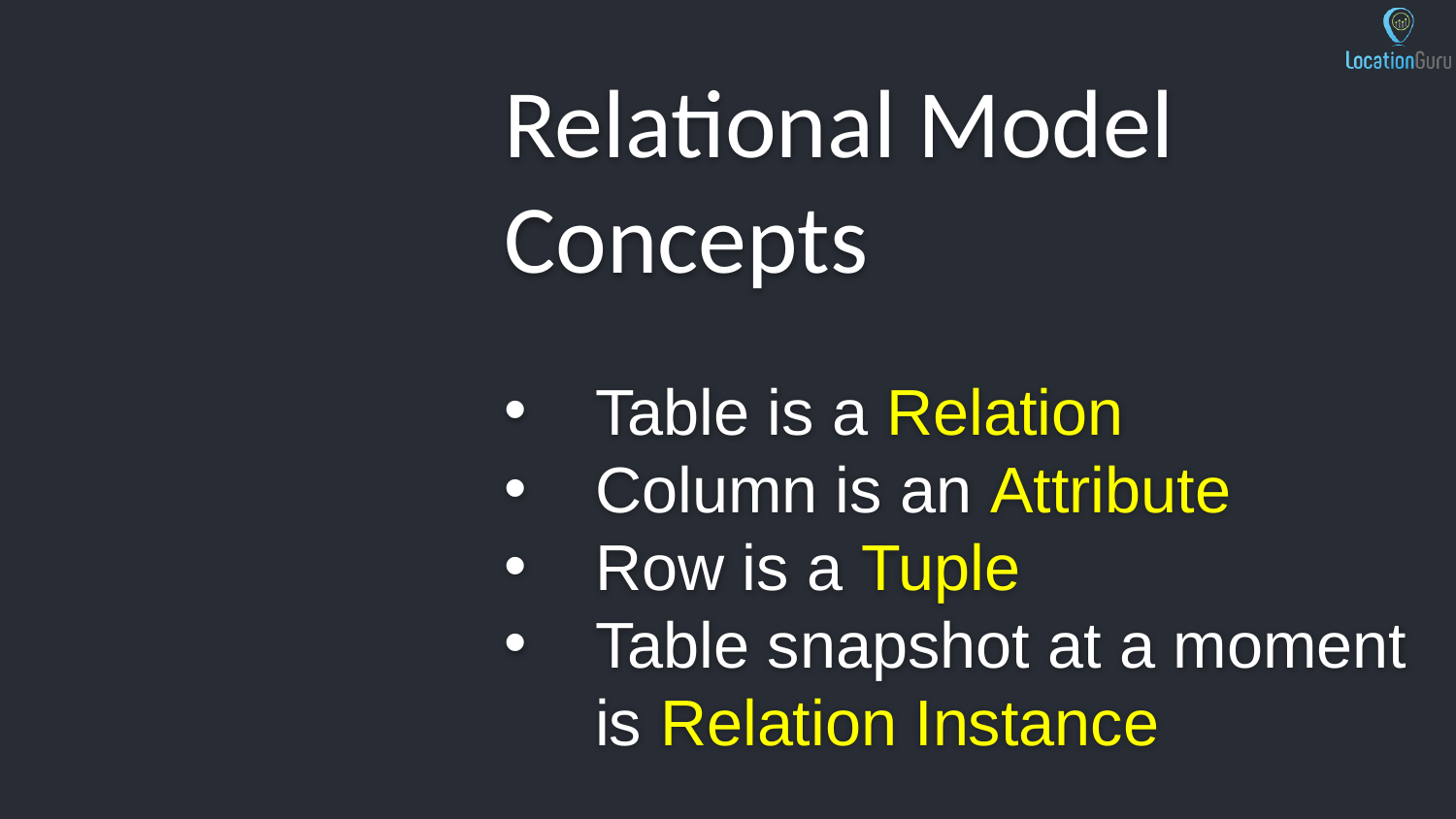

Relational Model Concepts

Table is a Relation
Column is an Attribute
Row is a Tuple
Table snapshot at a moment is Relation Instance